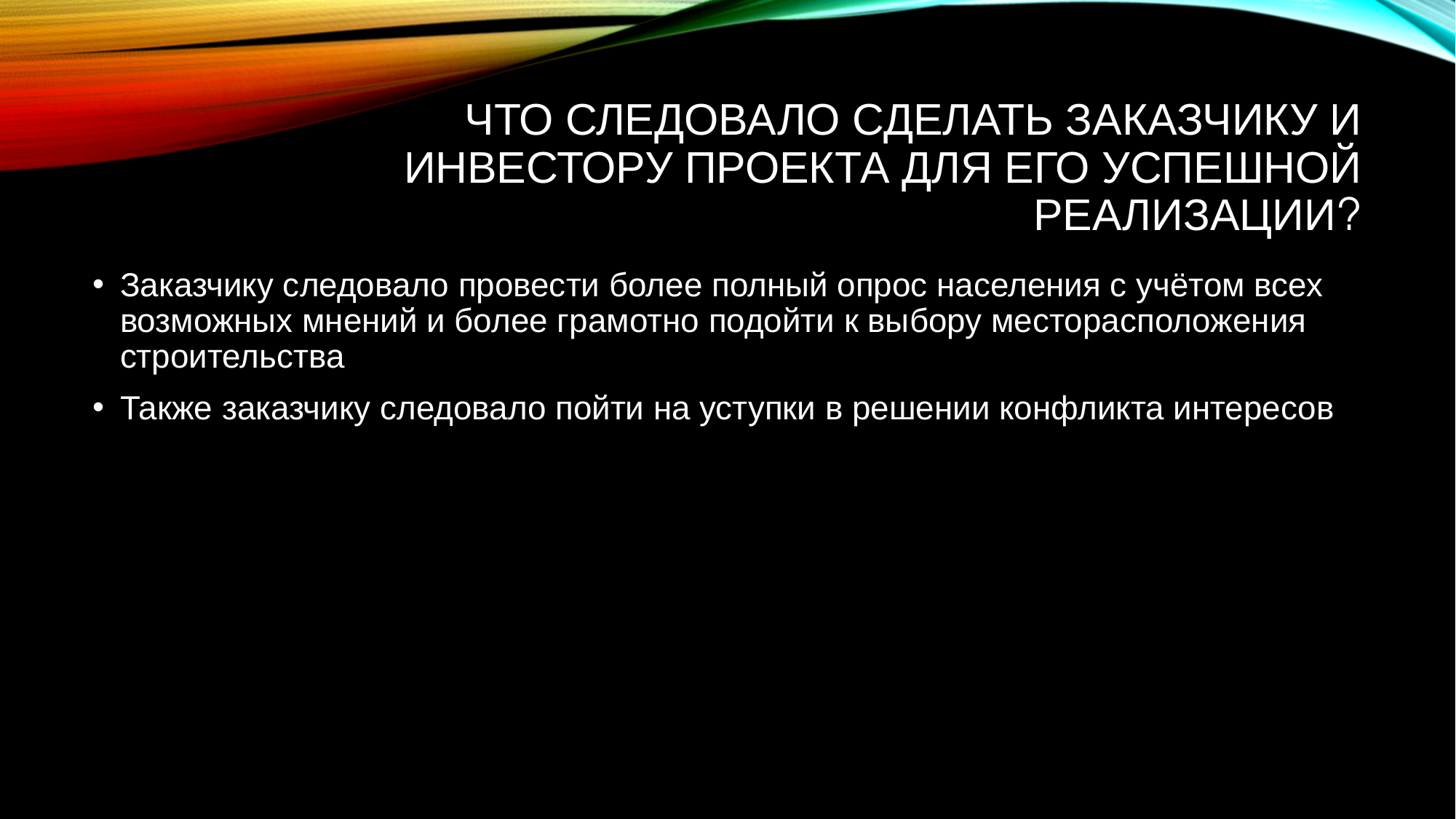

# Что следовало сделать заказчику и инвестору проекта для его успешной реализации?
Заказчику следовало провести более полный опрос населения с учётом всех возможных мнений и более грамотно подойти к выбору месторасположения строительства
Также заказчику следовало пойти на уступки в решении конфликта интересов